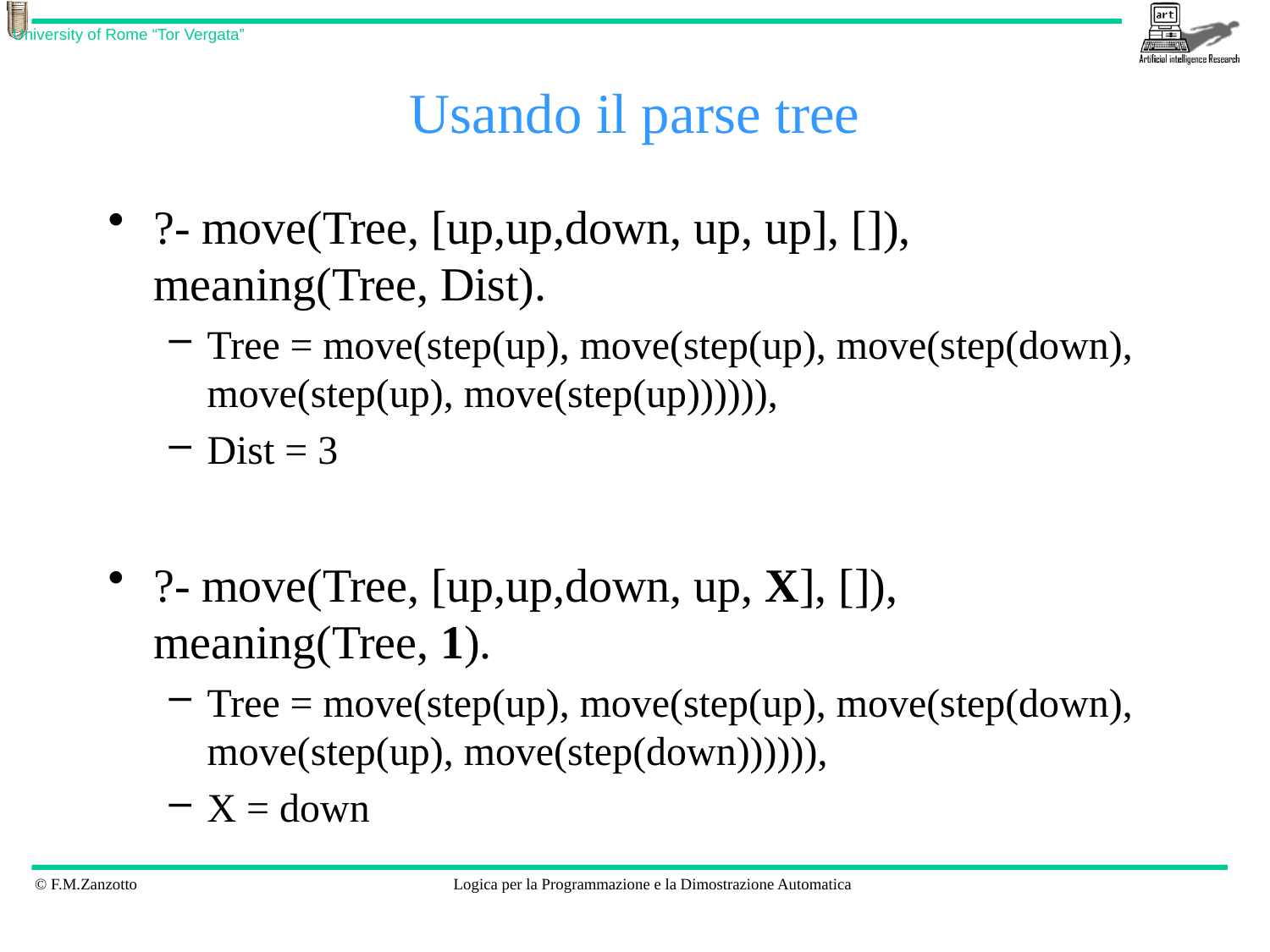

# Usando il parse tree
?- move(Tree, [up,up,down, up, up], []), meaning(Tree, Dist).
Tree = move(step(up), move(step(up), move(step(down), move(step(up), move(step(up)))))),
Dist = 3

?- move(Tree, [up,up,down, up, X], []), meaning(Tree, 1).
Tree = move(step(up), move(step(up), move(step(down), move(step(up), move(step(down)))))),
X = down